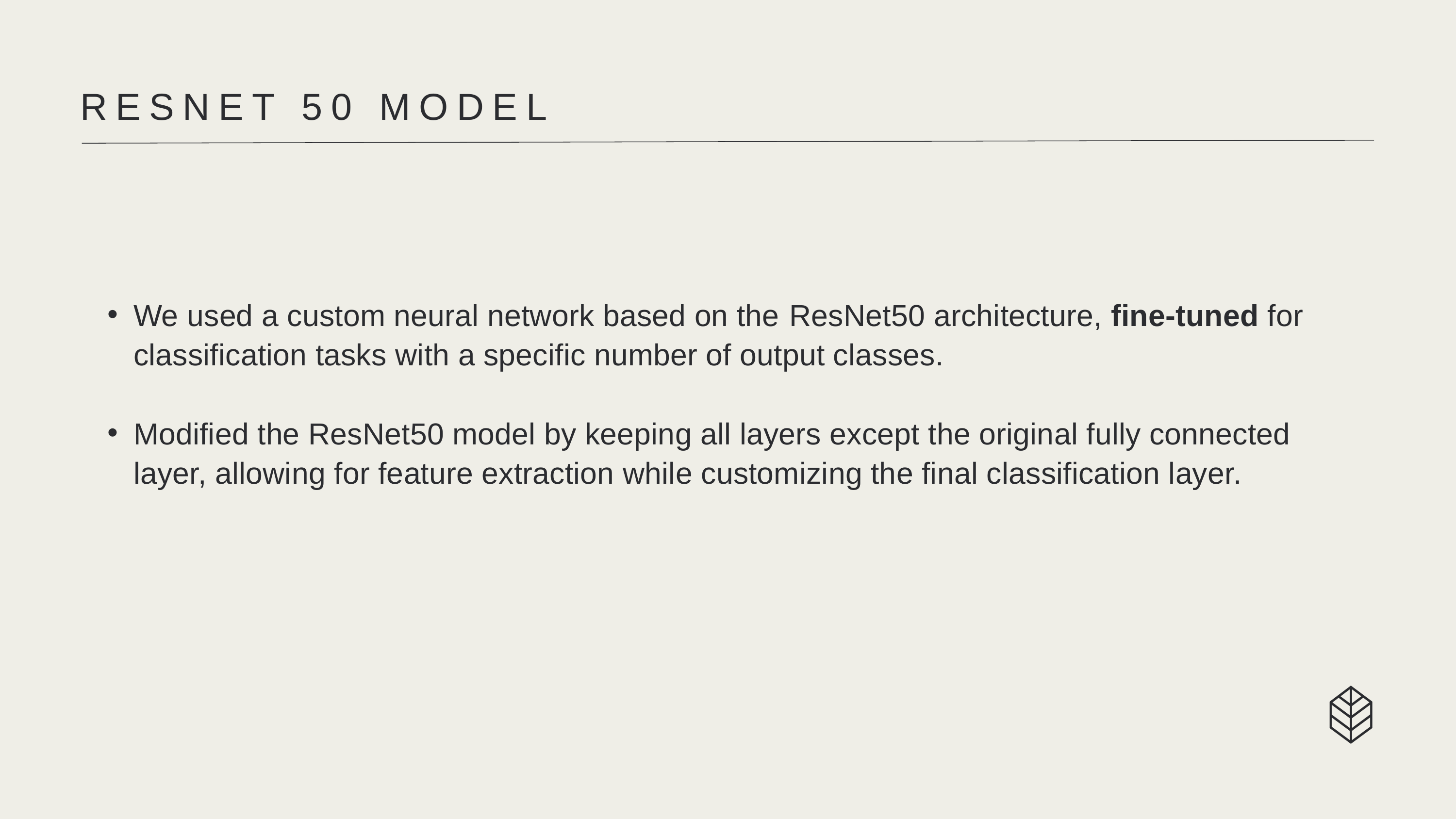

RESNET 50 MODEL

We used a custom neural network based on the ResNet50 architecture, fine-tuned for classification tasks with a specific number of output classes.

Modified the ResNet50 model by keeping all layers except the original fully connected layer, allowing for feature extraction while customizing the final classification layer.